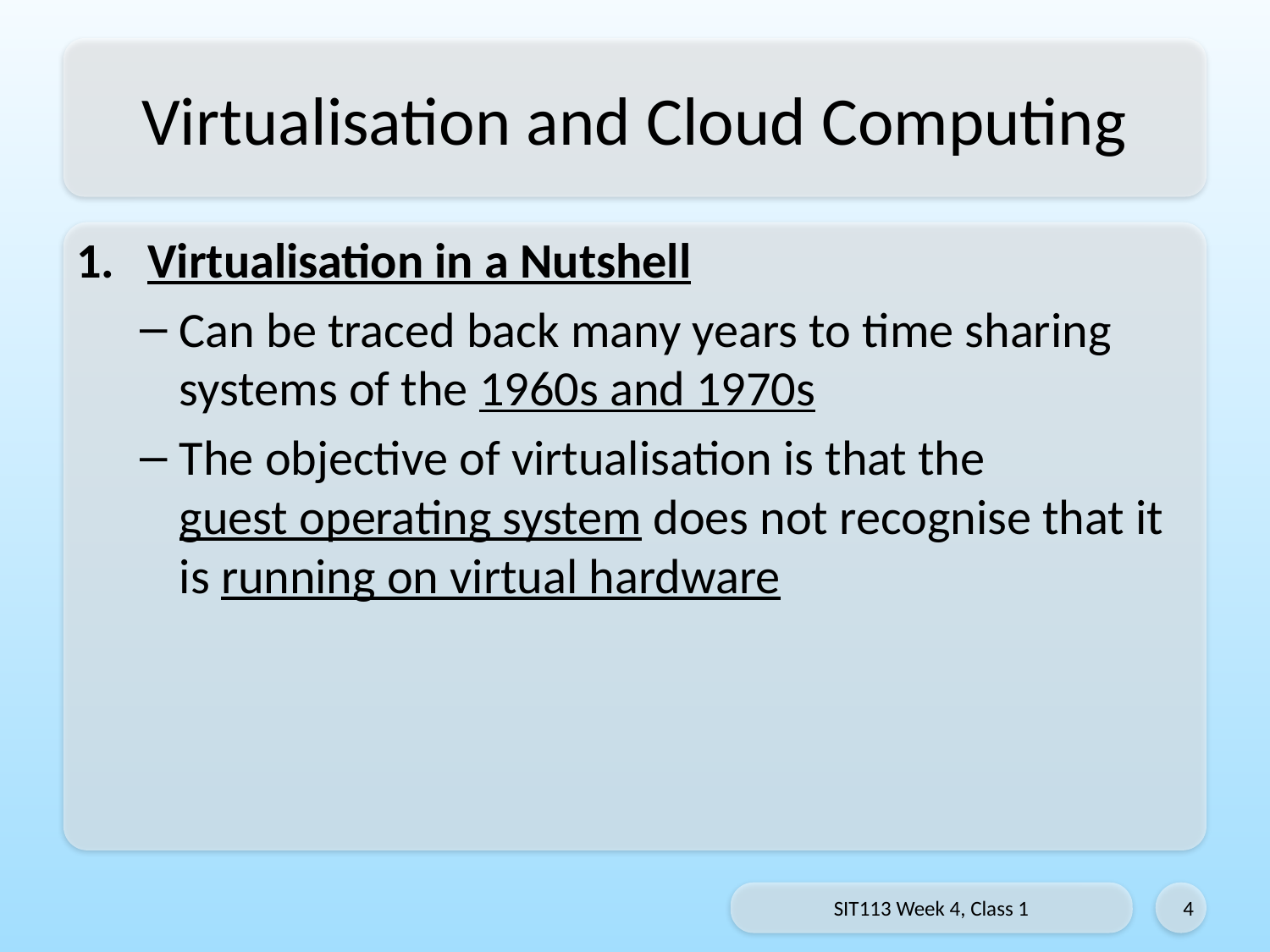

# Virtualisation and Cloud Computing
Virtualisation in a Nutshell
Can be traced back many years to time sharing systems of the 1960s and 1970s
The objective of virtualisation is that the
guest operating system does not recognise that it is running on virtual hardware
SIT113 Week 4, Class 1
4